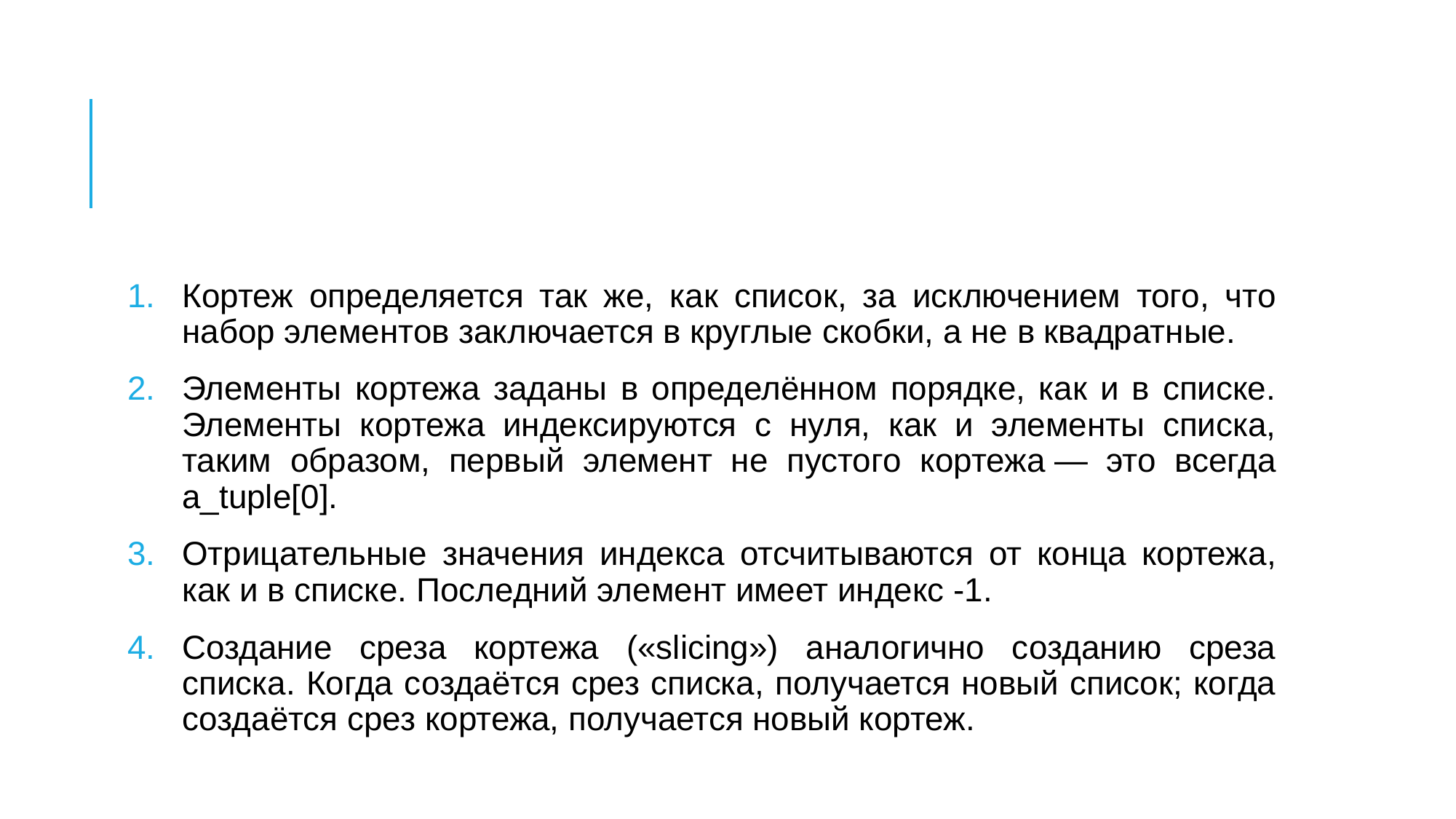

#
Кортеж определяется так же, как список, за исключением того, что набор элементов заключается в круглые скобки, а не в квадратные.
Элементы кортежа заданы в определённом порядке, как и в списке. Элементы кортежа индексируются с нуля, как и элементы списка, таким образом, первый элемент не пустого кортежа — это всегда a_tuple[0].
Отрицательные значения индекса отсчитываются от конца кортежа, как и в списке. Последний элемент имеет индекс -1.
Создание среза кортежа («slicing») аналогично созданию среза списка. Когда создаётся срез списка, получается новый список; когда создаётся срез кортежа, получается новый кортеж.